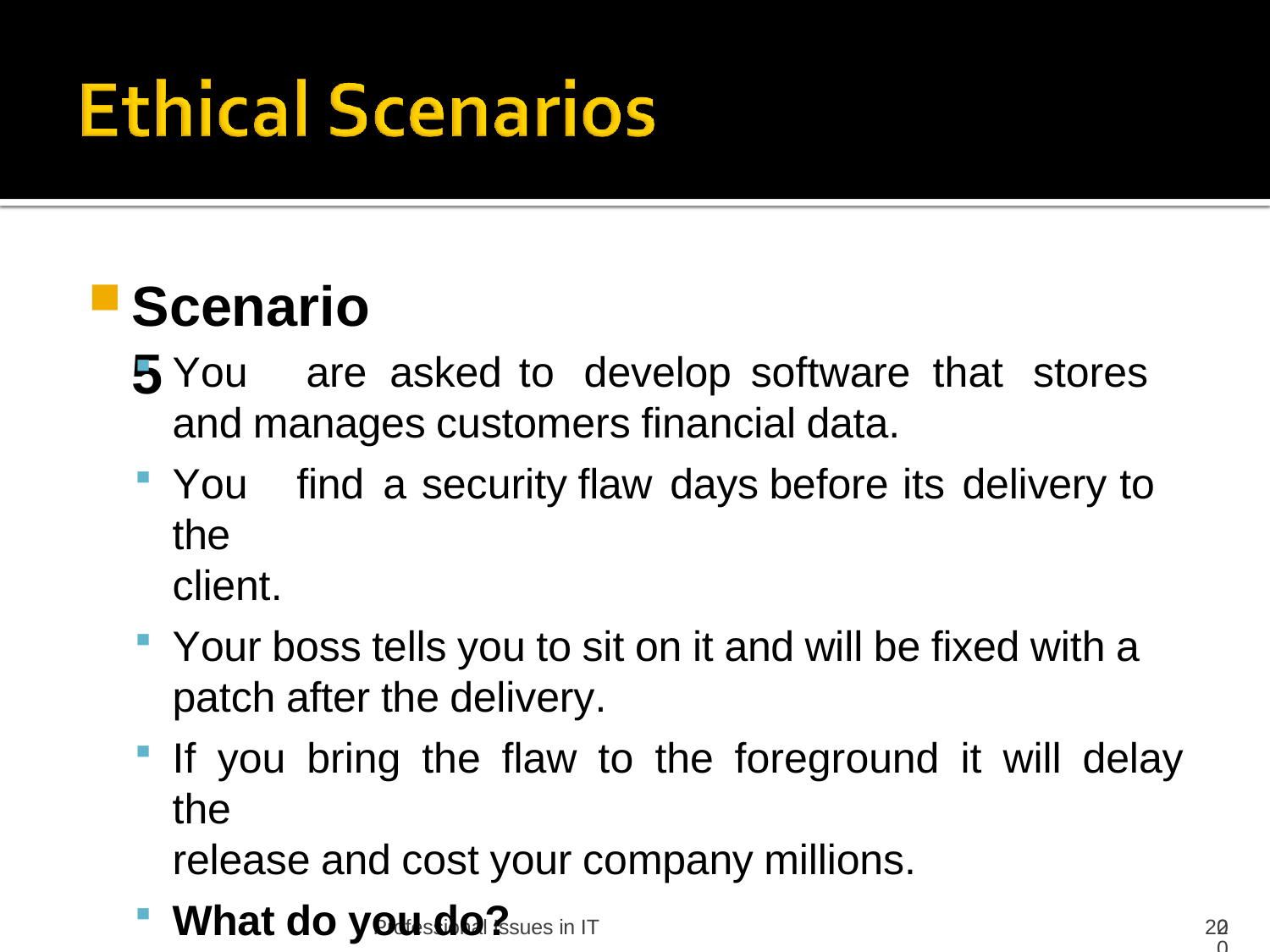

Scenario 5
You	are	asked	to	develop	software	that	stores	and manages customers financial data.
You	find	a	security	flaw	days	before	its	delivery	to	the
client.
Your boss tells you to sit on it and will be fixed with a patch after the delivery.
If  you  bring  the  flaw  to  the  foreground  it  will  delay  the
release and cost your company millions.
What do you do?
Professional Issues in IT
20
20